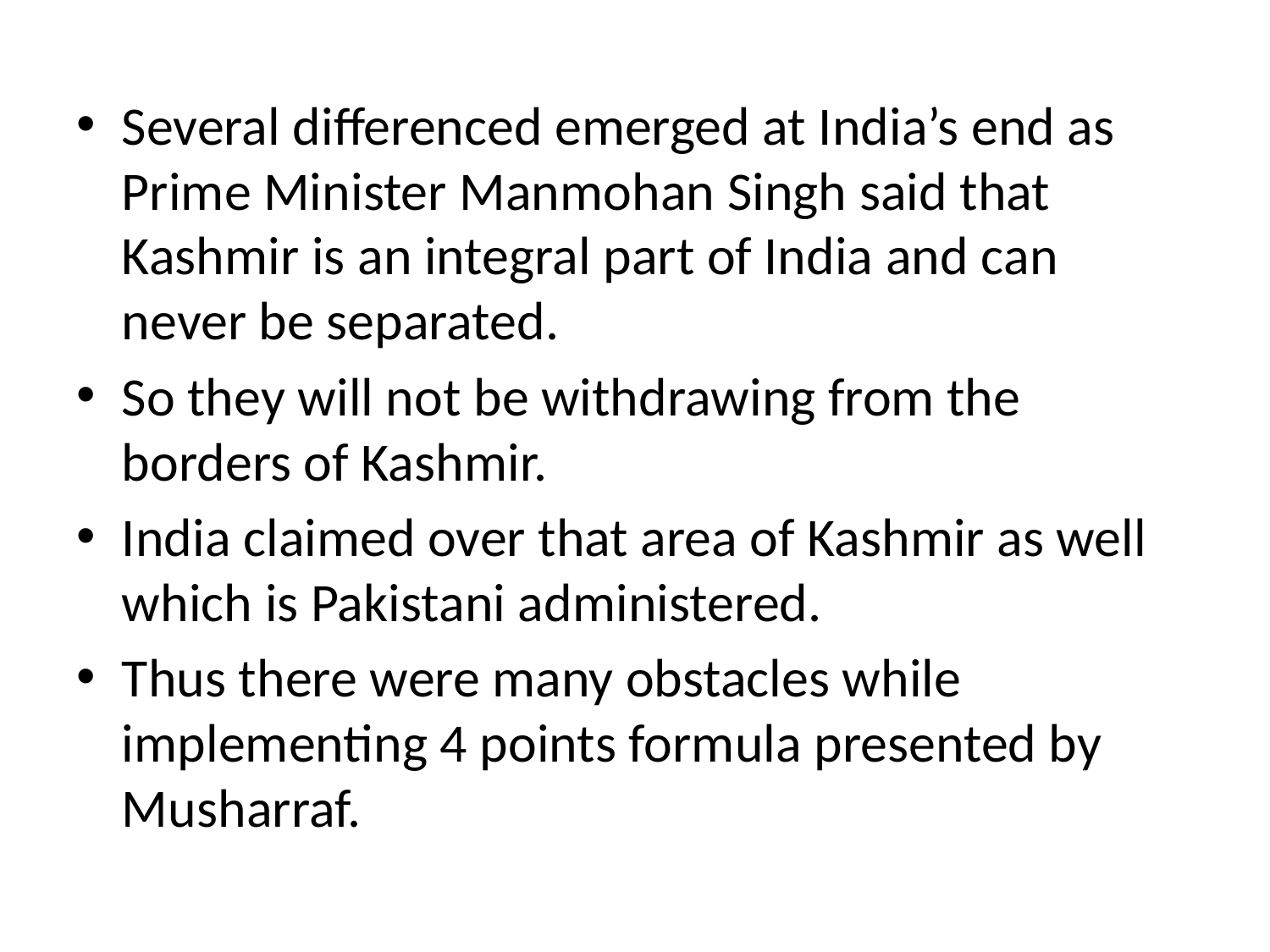

Several differenced emerged at India’s end as Prime Minister Manmohan Singh said that Kashmir is an integral part of India and can never be separated.
So they will not be withdrawing from the borders of Kashmir.
India claimed over that area of Kashmir as well which is Pakistani administered.
Thus there were many obstacles while implementing 4 points formula presented by Musharraf.